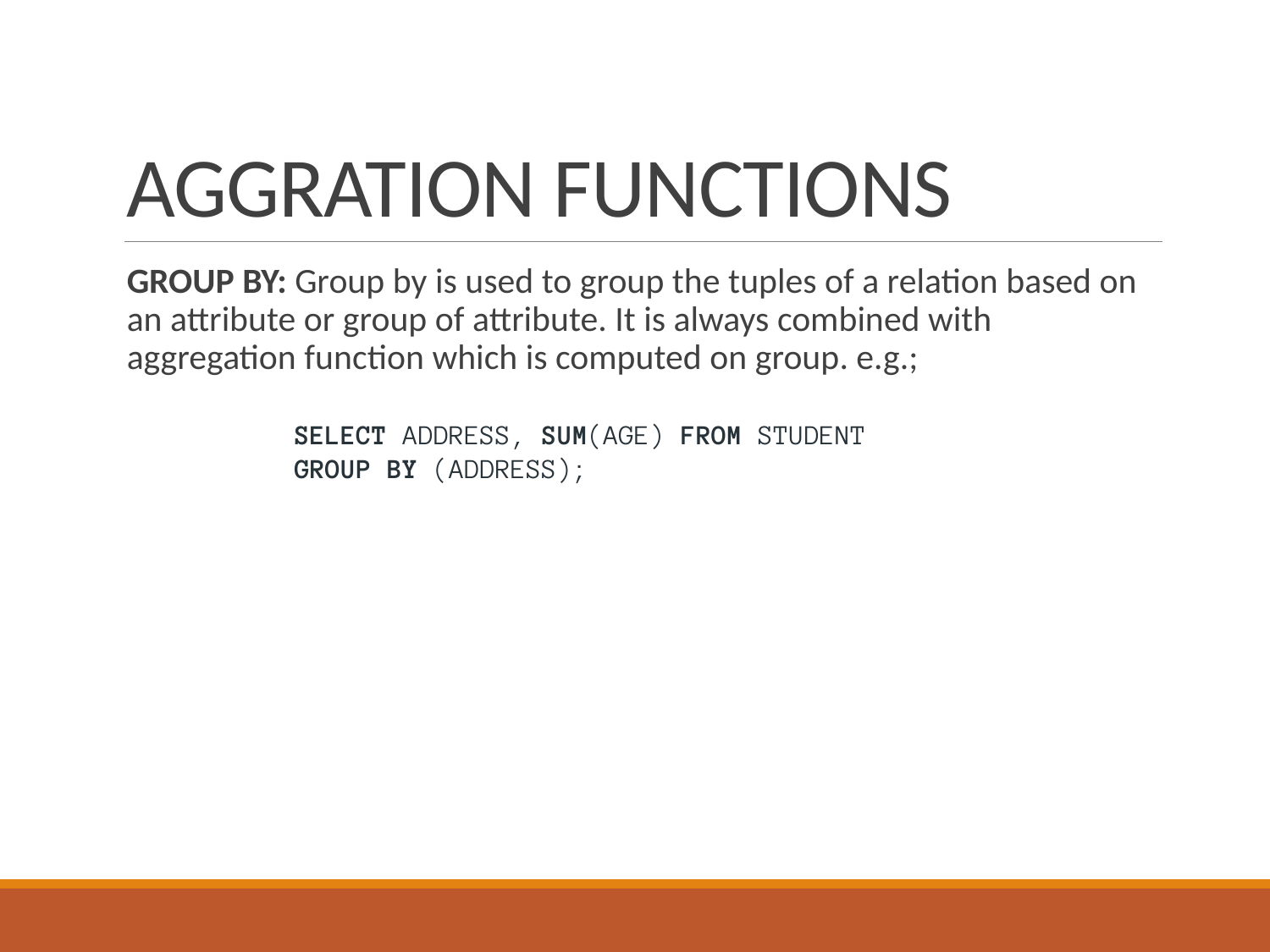

# AGGRATION FUNCTIONS
GROUP BY: Group by is used to group the tuples of a relation based on an attribute or group of attribute. It is always combined with aggregation function which is computed on group. e.g.;
SELECT ADDRESS, SUM(AGE) FROM STUDENT
GROUP BY (ADDRESS);